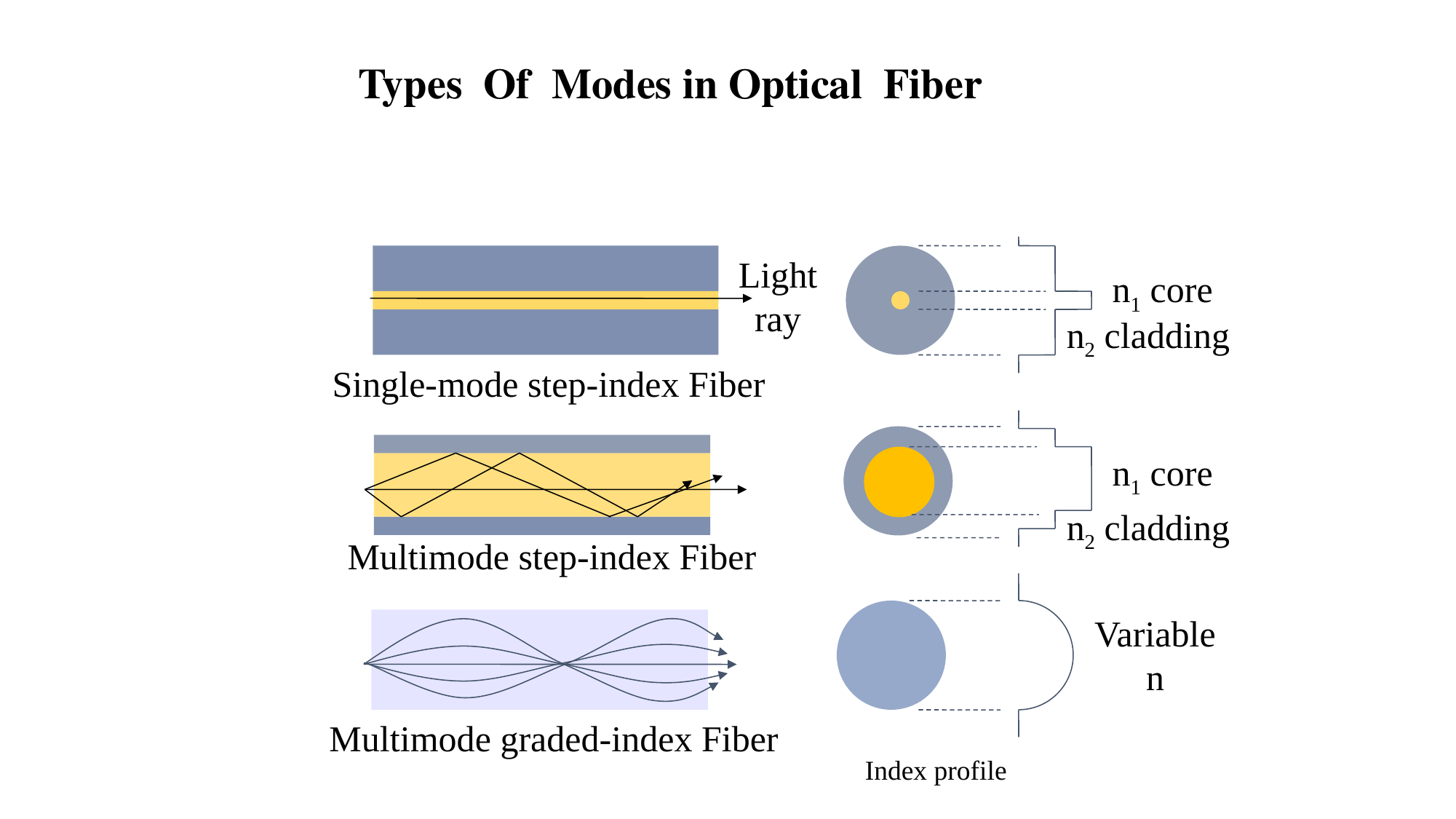

# Types  Of  Modes in Optical  Fiber

Light
ray

n1 core

n2 cladding
Single-mode step-index Fiber

n1 core

n2 cladding

Multimode step-index Fiber

Variable
n

Multimode graded-index Fiber

Index profile